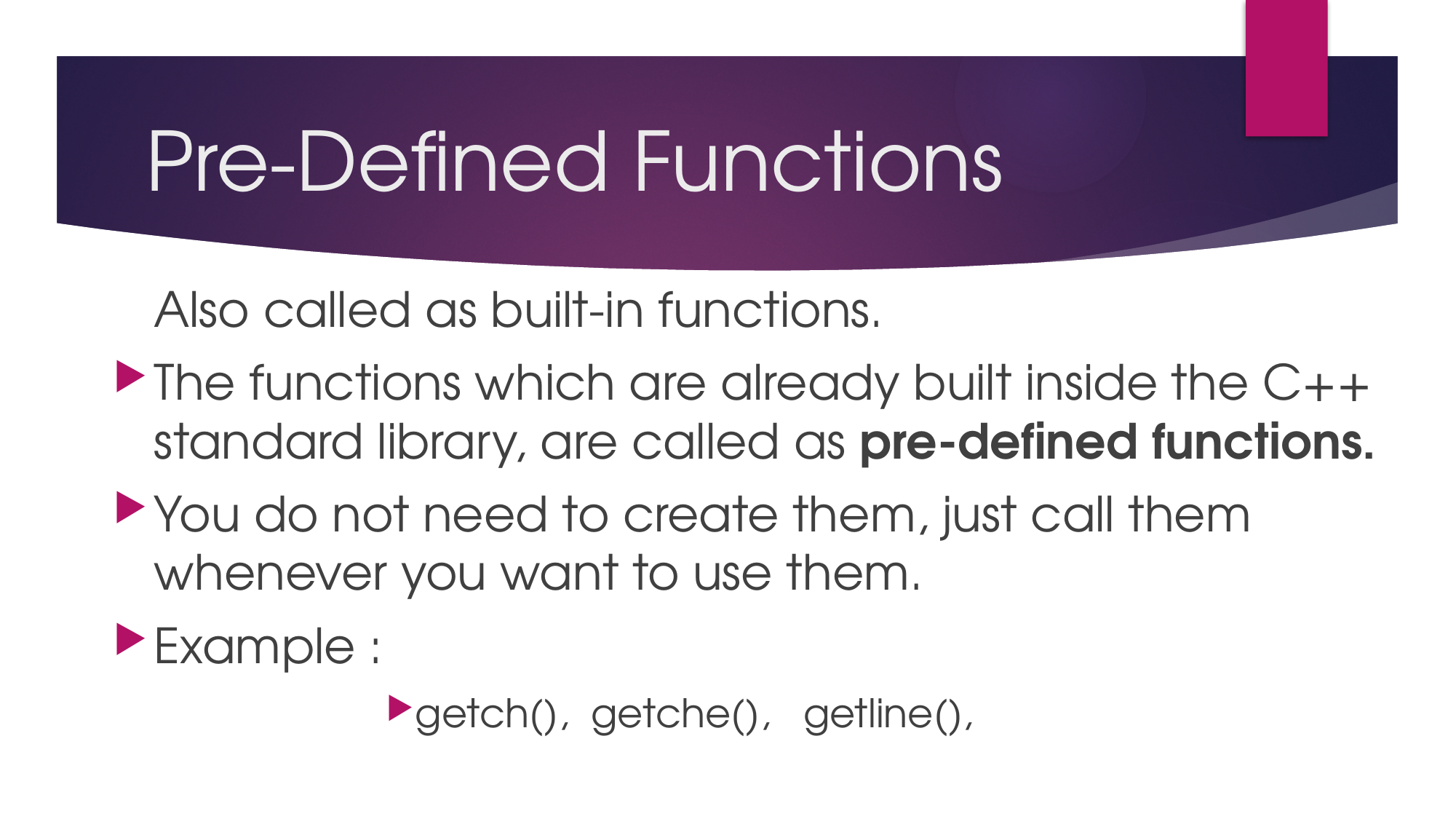

# Pre-Defined Functions
   Also called as built-in functions.
The functions which are already built inside the C++ standard library, are called as pre-defined functions.
You do not need to create them, just call them whenever you want to use them.
Example :
getch(),  getche(),   getline(),